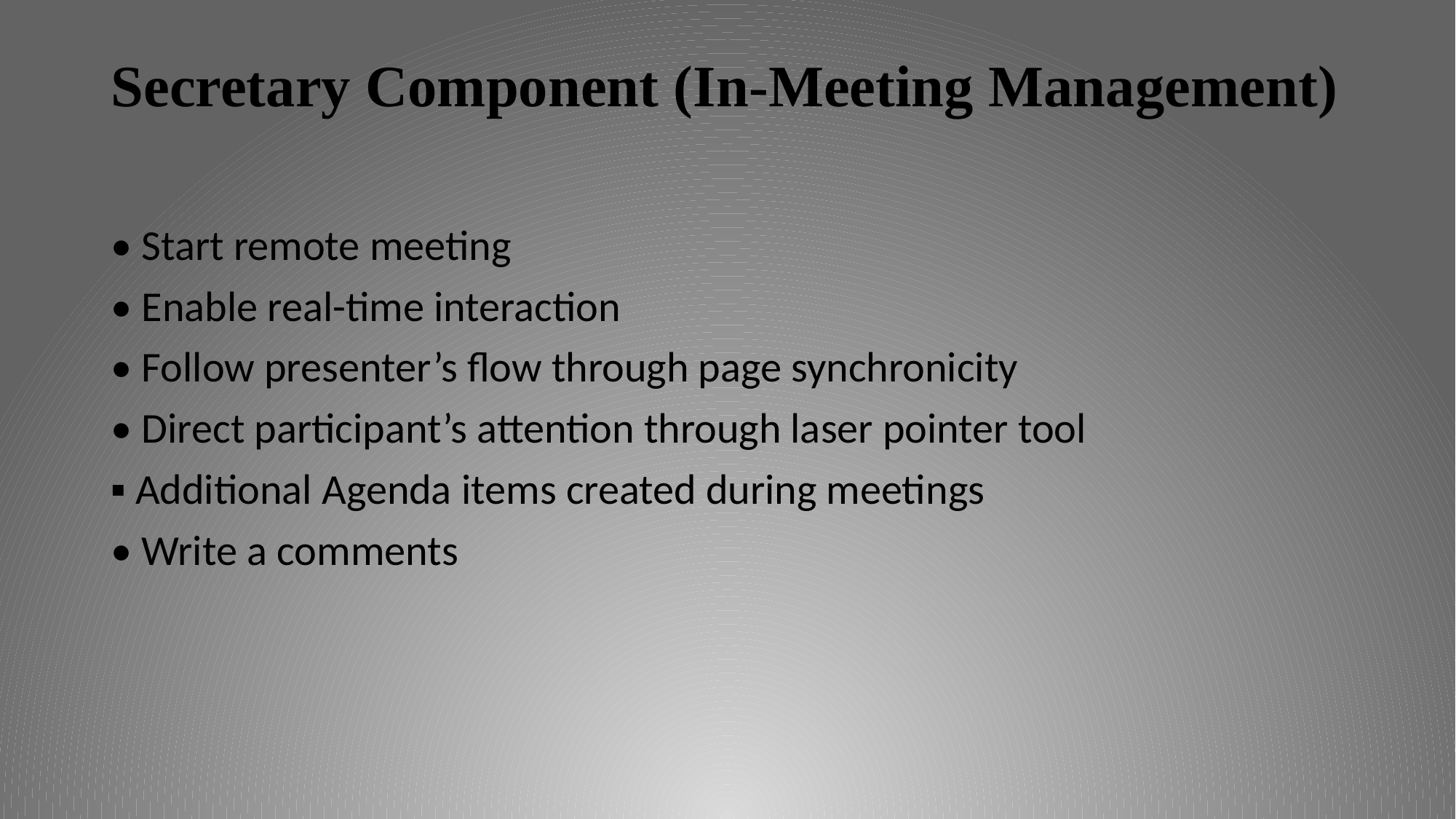

# Secretary Component (In-Meeting Management)
• Start remote meeting
• Enable real-time interaction
• Follow presenter’s flow through page synchronicity
• Direct participant’s attention through laser pointer tool
▪ Additional Agenda items created during meetings
• Write a comments